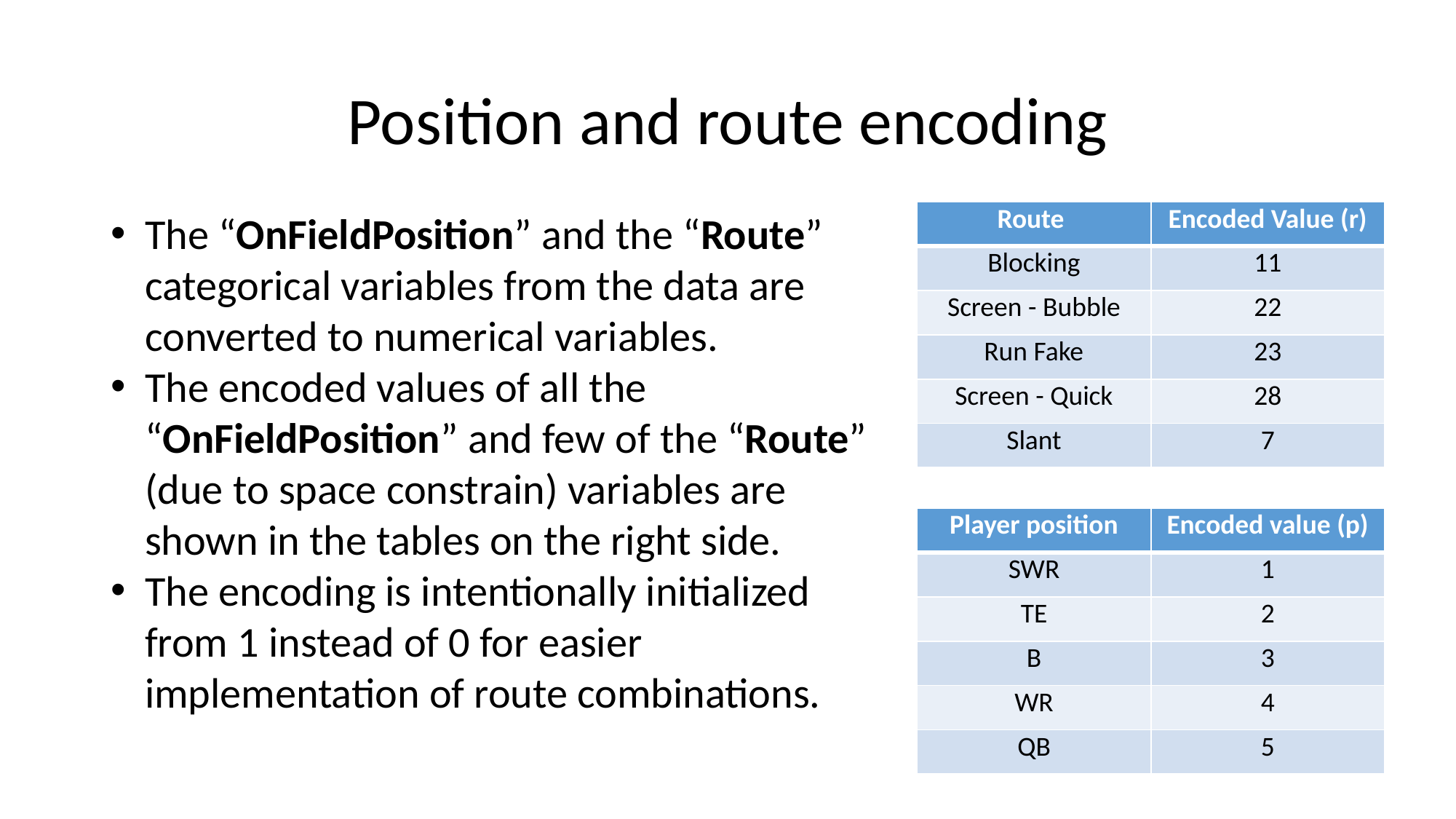

# Position and route encoding
The “OnFieldPosition” and the “Route” categorical variables from the data are converted to numerical variables.
The encoded values of all the “OnFieldPosition” and few of the “Route” (due to space constrain) variables are shown in the tables on the right side.
The encoding is intentionally initialized from 1 instead of 0 for easier implementation of route combinations.
| Route | Encoded Value (r) |
| --- | --- |
| Blocking | 11 |
| Screen - Bubble | 22 |
| Run Fake | 23 |
| Screen - Quick | 28 |
| Slant | 7 |
| Player position | Encoded value (p) |
| --- | --- |
| SWR | 1 |
| TE | 2 |
| B | 3 |
| WR | 4 |
| QB | 5 |